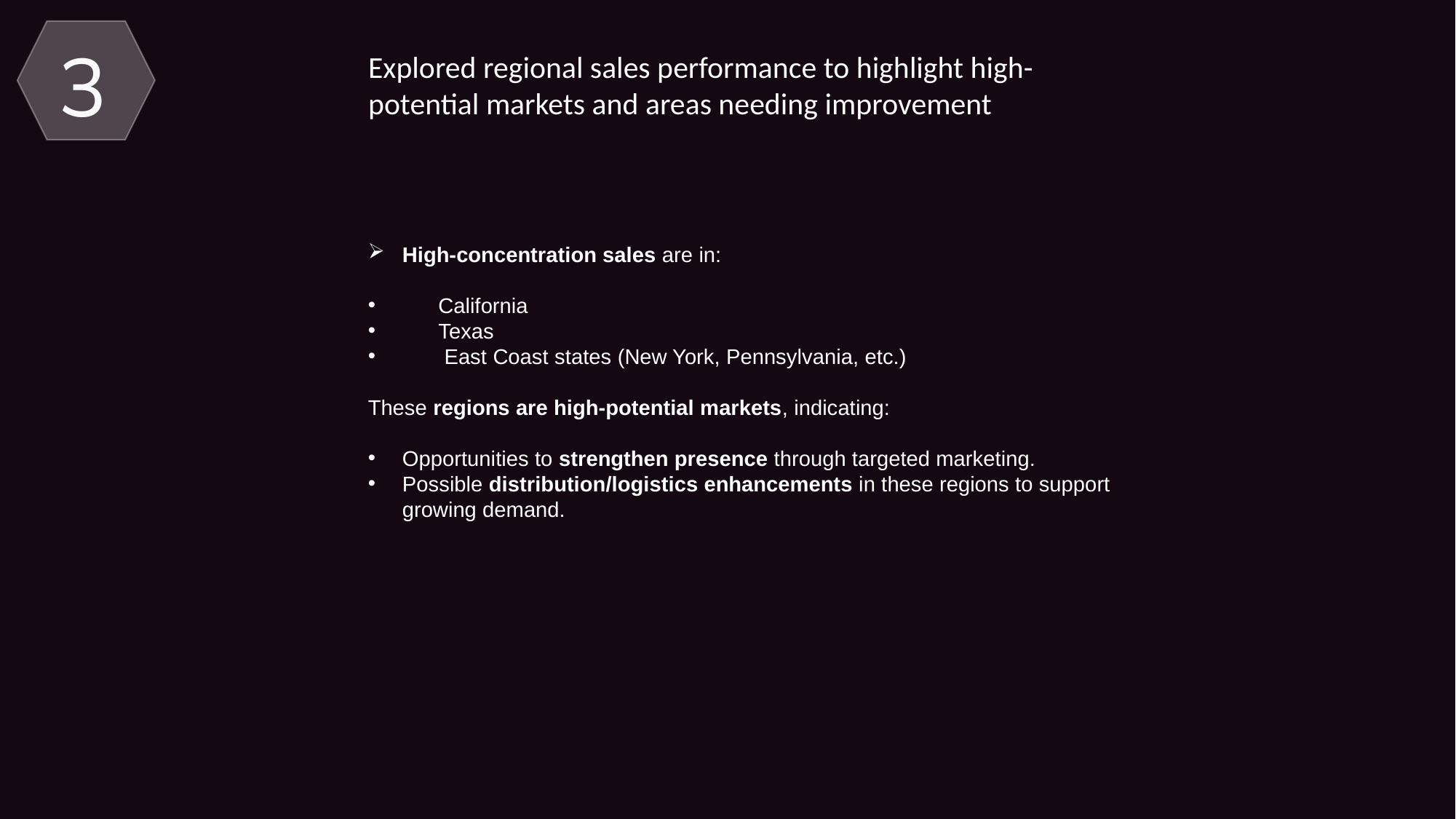

3
Explored regional sales performance to highlight high-potential markets and areas needing improvement
High-concentration sales are in:

      California
      Texas
       East Coast states (New York, Pennsylvania, etc.)

These regions are high-potential markets, indicating:

Opportunities to strengthen presence through targeted marketing.
Possible distribution/logistics enhancements in these regions to support growing demand.